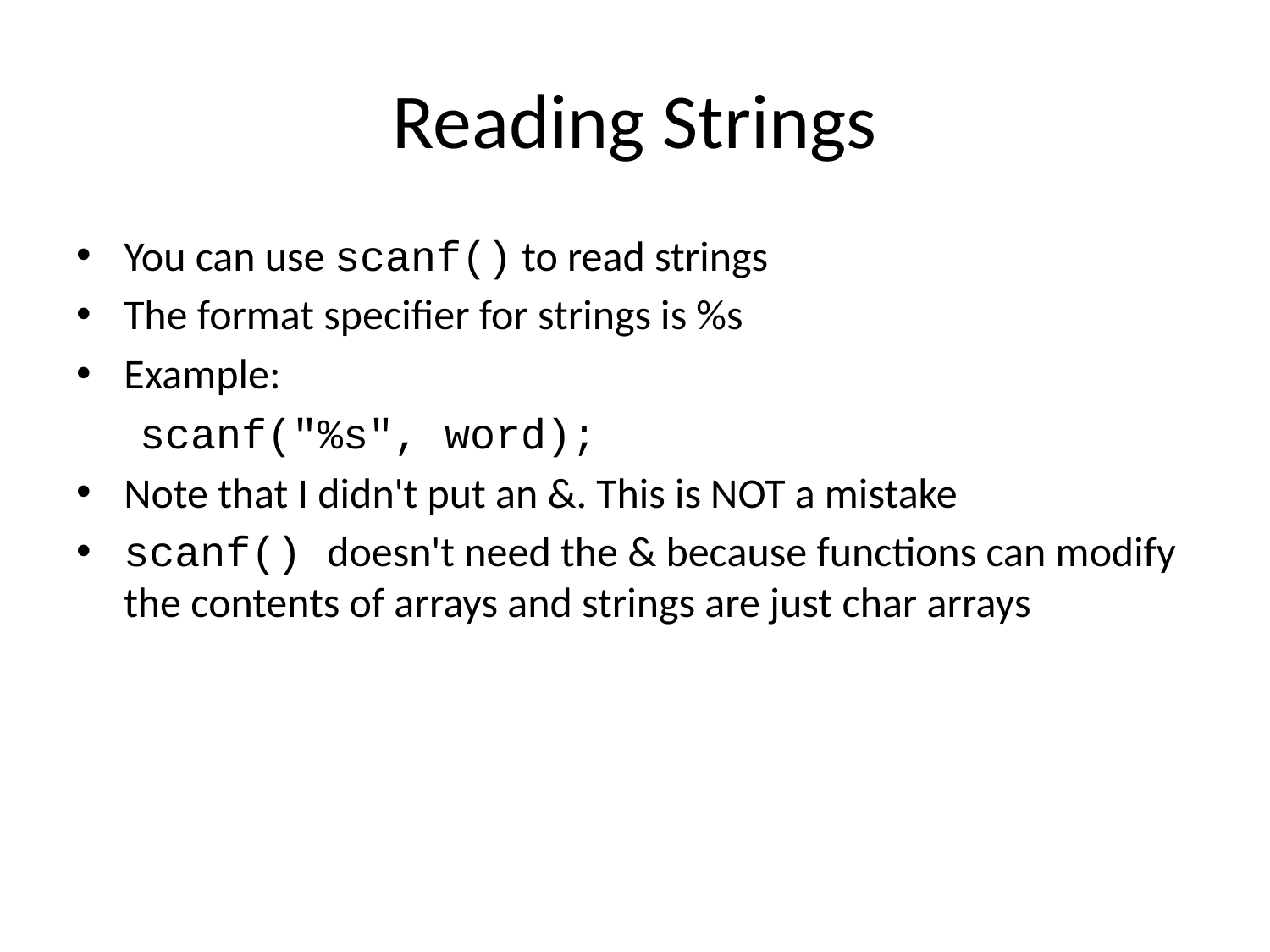

# Reading Strings
You can use scanf() to read strings
The format specifier for strings is %s
Example:
scanf("%s", word);
Note that I didn't put an &. This is NOT a mistake
scanf() doesn't need the & because functions can modify the contents of arrays and strings are just char arrays